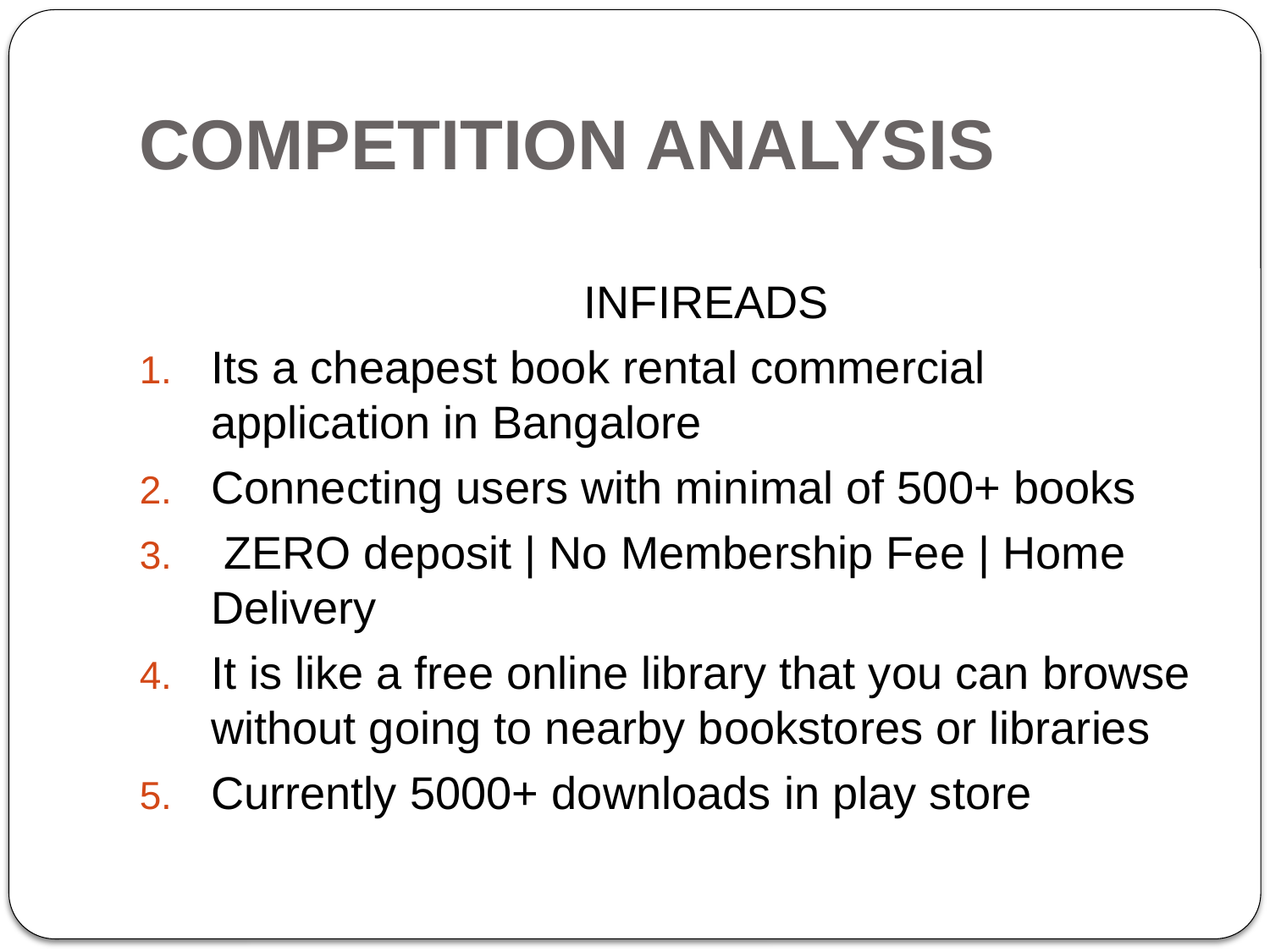

# COMPETITION ANALYSIS

                                   INFIREADS
Its a cheapest book rental commercial application in Bangalore
Connecting users with minimal of 500+ books
 ZERO deposit | No Membership Fee | Home Delivery
It is like a free online library that you can browse without going to nearby bookstores or libraries
Currently 5000+ downloads in play store